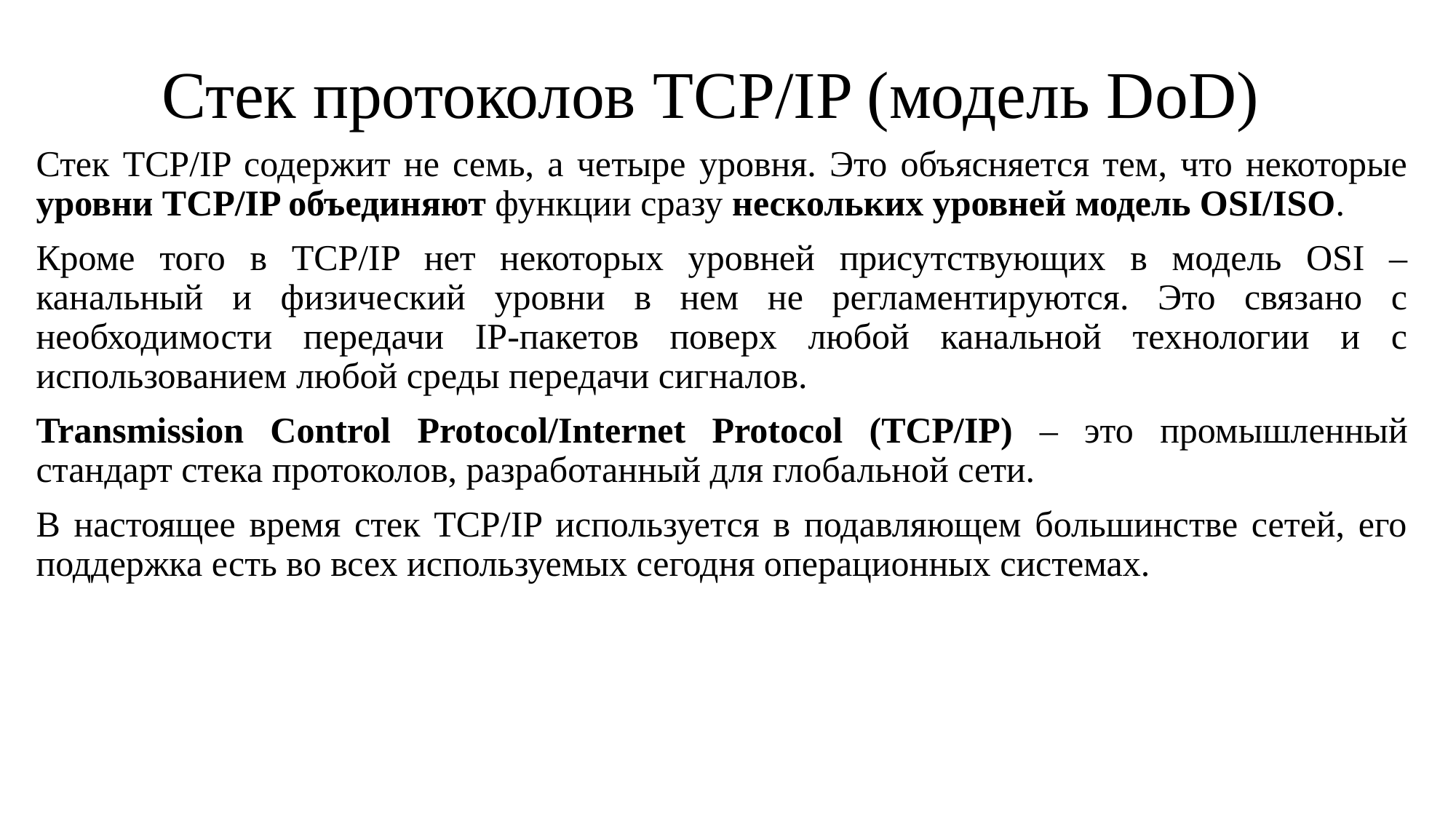

# Стек протоколов TCP/IP (модель DoD)
Стек TCP/IP содержит не семь, а четыре уровня. Это объясняется тем, что некоторые уровни TCP/IP объединяют функции сразу нескольких уровней модель OSI/ISO.
Кроме того в TCP/IP нет некоторых уровней присутствующих в модель OSI – канальный и физический уровни в нем не регламентируются. Это связано с необходимости передачи IP-пакетов поверх любой канальной технологии и с использованием любой среды передачи сигналов.
Transmission Control Protocol/Internet Protocol (TCP/IP) – это промышленный стандарт стека протоколов, разработанный для глобальной сети.
В настоящее время стек TCP/IP используется в подавляющем большинстве сетей, его поддержка есть во всех используемых сегодня операционных системах.